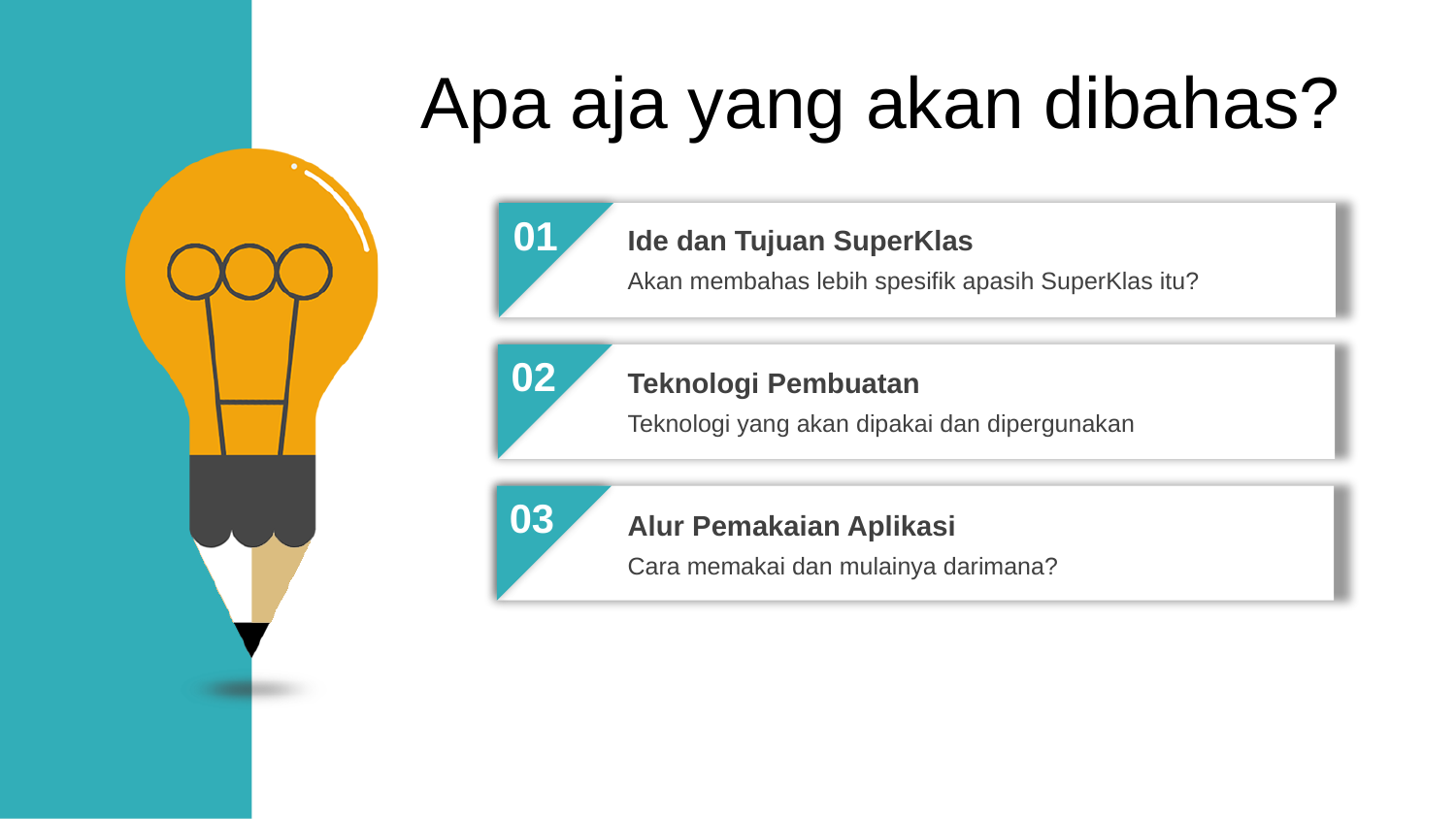

Apa aja yang akan dibahas?

01
Ide dan Tujuan SuperKlas
Akan membahas lebih spesifik apasih SuperKlas itu?
02

Teknologi Pembuatan
Teknologi yang akan dipakai dan dipergunakan
03

Alur Pemakaian Aplikasi
Cara memakai dan mulainya darimana?